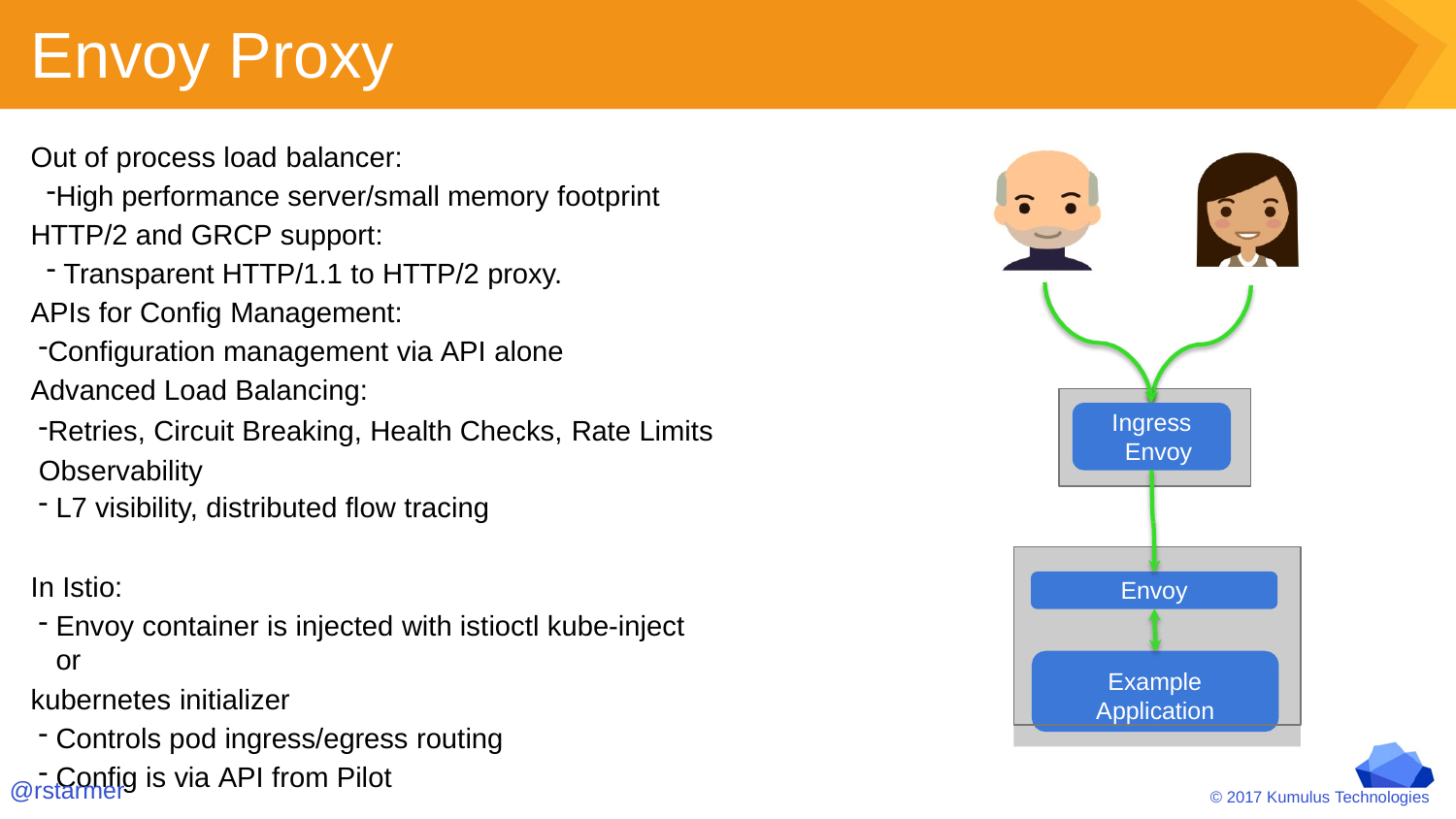

# Envoy Proxy

Out of process load balancer:
High performance server/small memory footprint  HTTP/2 and GRCP support:
Transparent HTTP/1.1 to HTTP/2 proxy.
APIs for Config Management:
Configuration management via API alone  Advanced Load Balancing:
Retries, Circuit Breaking, Health Checks, Rate Limits  Observability
L7 visibility, distributed flow tracing

Ingress  Envoy

Example  Application
In Istio:
Envoy container is injected with istioctl kube-inject or
kubernetes initializer
Controls pod ingress/egress routing
Config is via API from Pilot

Envoy
@rstarmer
© 2017 Kumulus Technologies